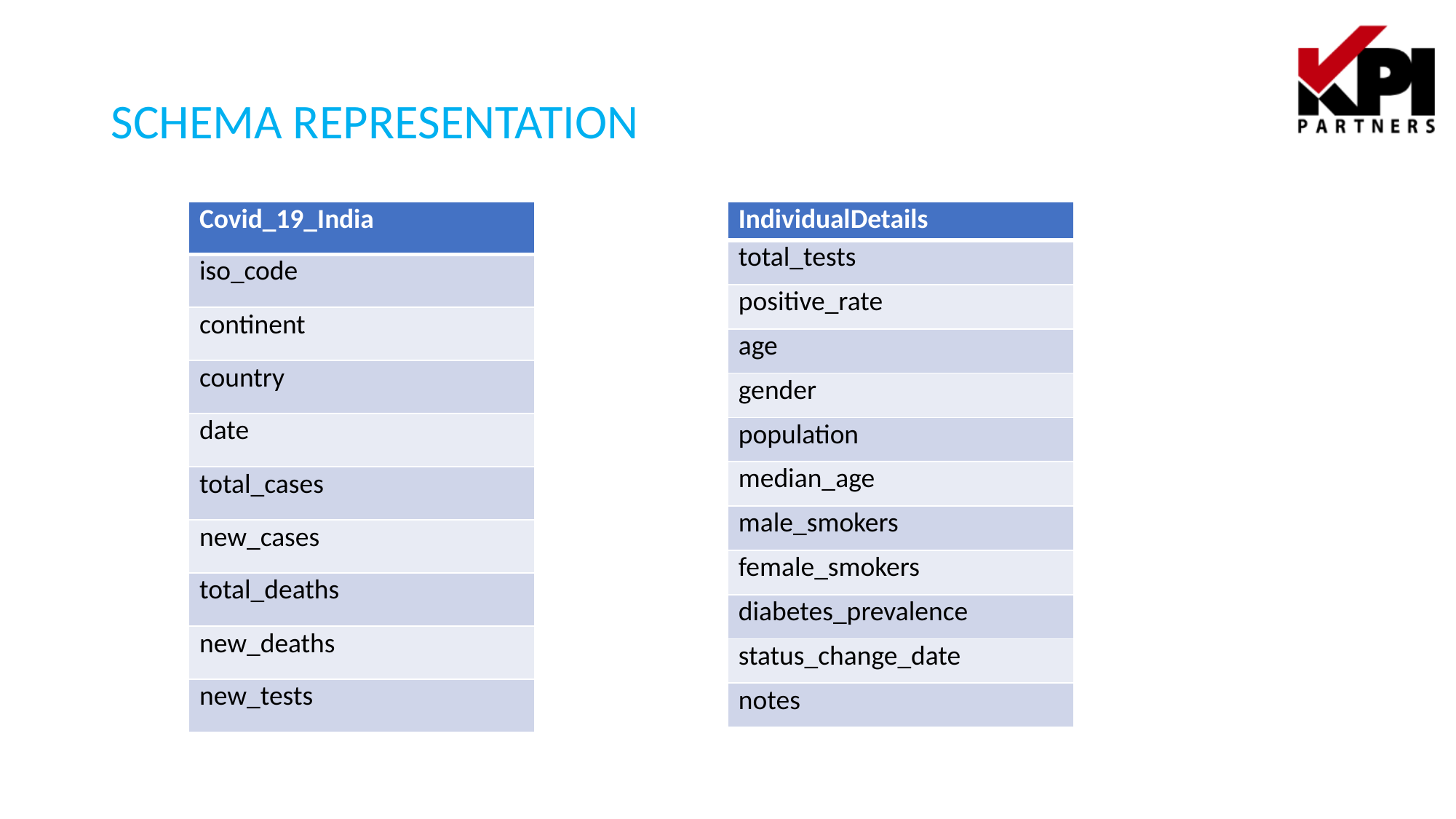

# SCHEMA REPRESENTATION
| Covid\_19\_India |
| --- |
| iso\_code |
| continent |
| country |
| date |
| total\_cases |
| new\_cases |
| total\_deaths |
| new\_deaths |
| new\_tests |
| IndividualDetails |
| --- |
| total\_tests |
| positive\_rate |
| age |
| gender |
| population |
| median\_age |
| male\_smokers |
| female\_smokers |
| diabetes\_prevalence |
| status\_change\_date |
| notes |